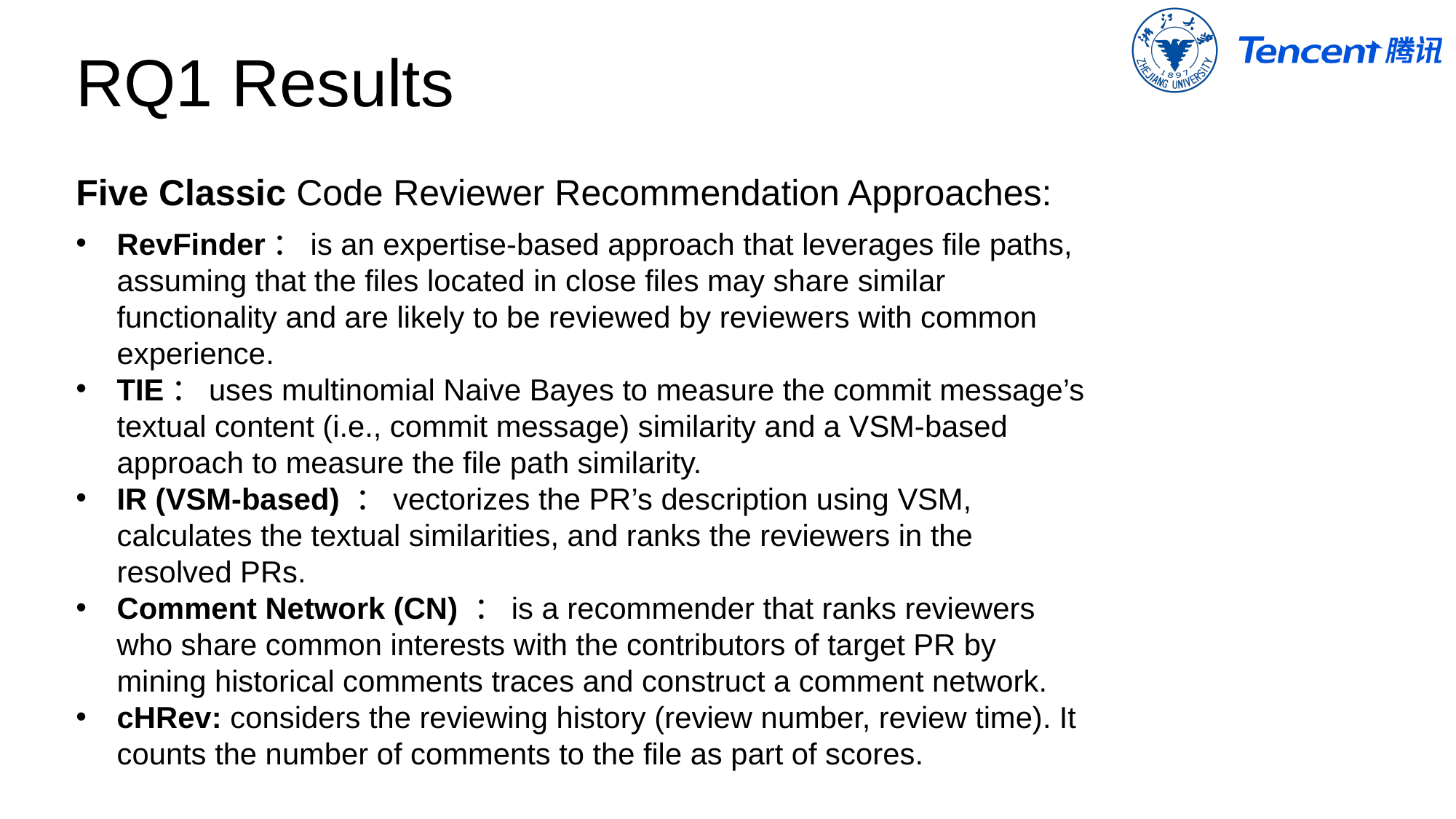

# RQ1 Results
Five Classic Code Reviewer Recommendation Approaches:
RevFinder：is an expertise-based approach that leverages file paths, assuming that the files located in close files may share similar functionality and are likely to be reviewed by reviewers with common experience.
TIE：uses multinomial Naive Bayes to measure the commit message’s textual content (i.e., commit message) similarity and a VSM-based approach to measure the file path similarity.
IR (VSM-based) ：vectorizes the PR’s description using VSM, calculates the textual similarities, and ranks the reviewers in the resolved PRs.
Comment Network (CN) ：is a recommender that ranks reviewers who share common interests with the contributors of target PR by mining historical comments traces and construct a comment network.
cHRev: considers the reviewing history (review number, review time). It counts the number of comments to the file as part of scores.